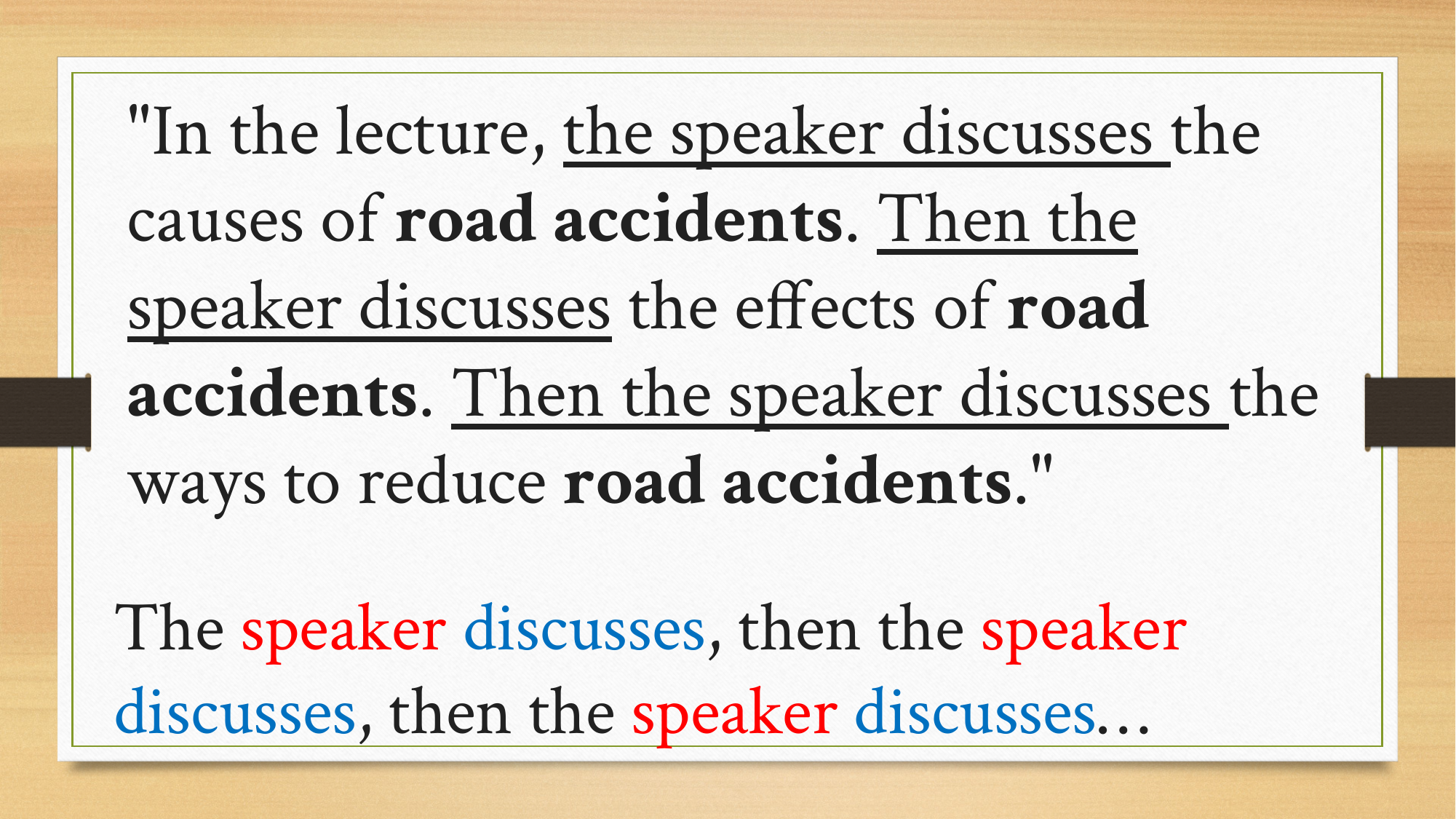

"In the lecture, the speaker discusses the causes of road accidents. Then the speaker discusses the effects of road accidents. Then the speaker discusses the ways to reduce road accidents."
The speaker discusses, then the speaker discusses, then the speaker discusses…